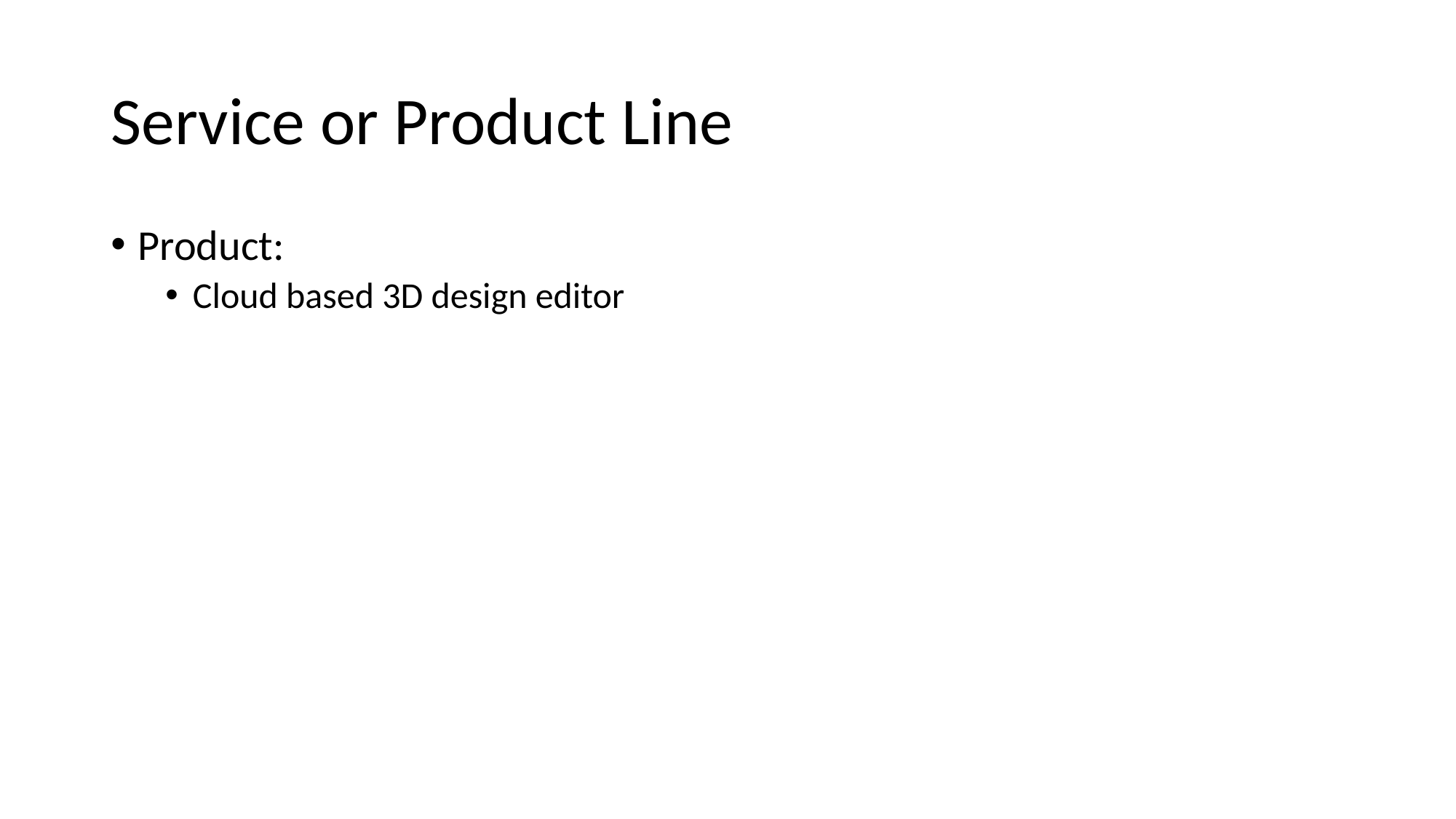

# Service or Product Line
Product:
Cloud based 3D design editor